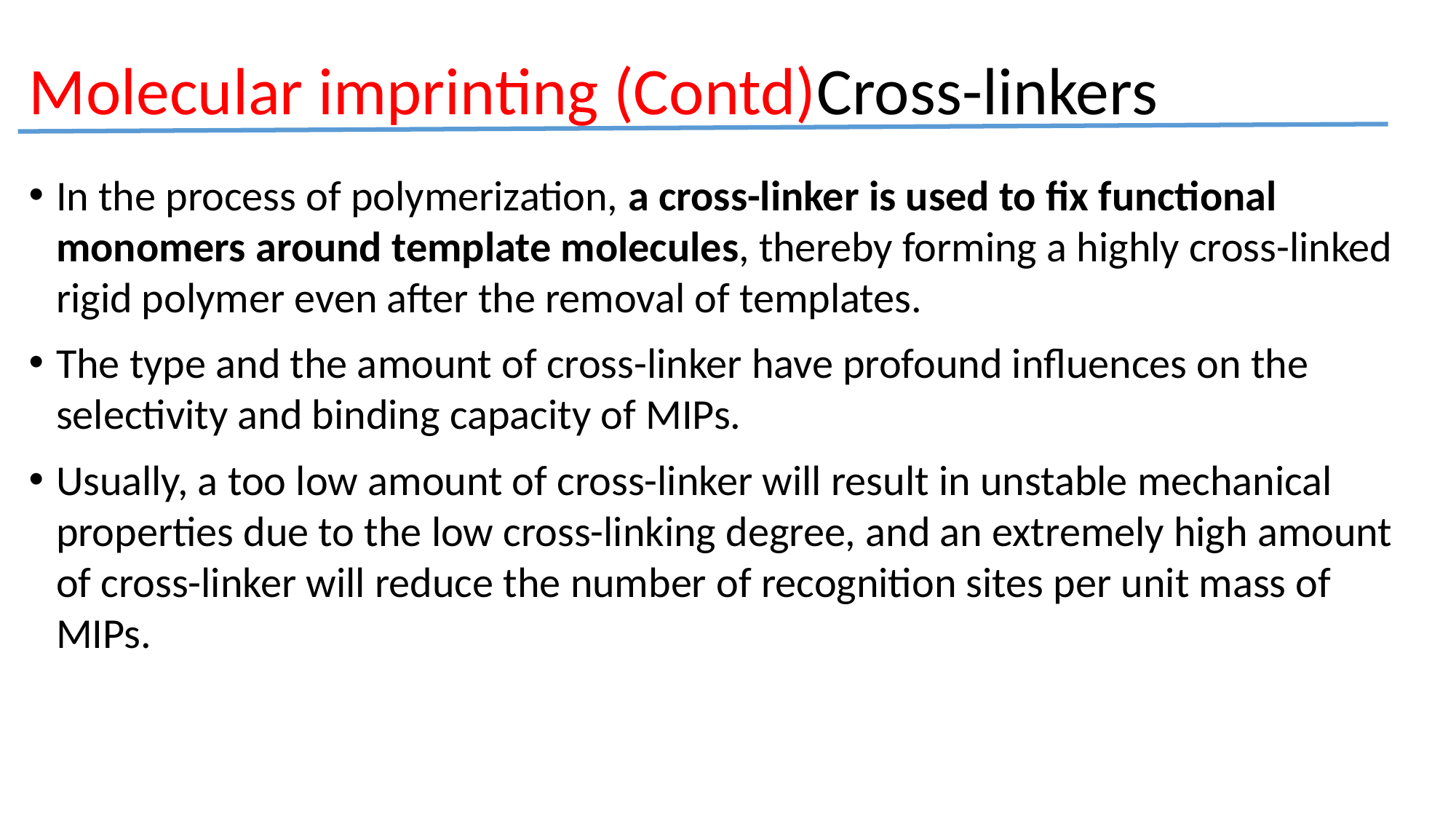

# Molecular imprinting (Contd)Cross-linkers
In the process of polymerization, a cross-linker is used to fix functional monomers around template molecules, thereby forming a highly cross-linked rigid polymer even after the removal of templates.
The type and the amount of cross-linker have profound influences on the selectivity and binding capacity of MIPs.
Usually, a too low amount of cross-linker will result in unstable mechanical properties due to the low cross-linking degree, and an extremely high amount of cross-linker will reduce the number of recognition sites per unit mass of MIPs.